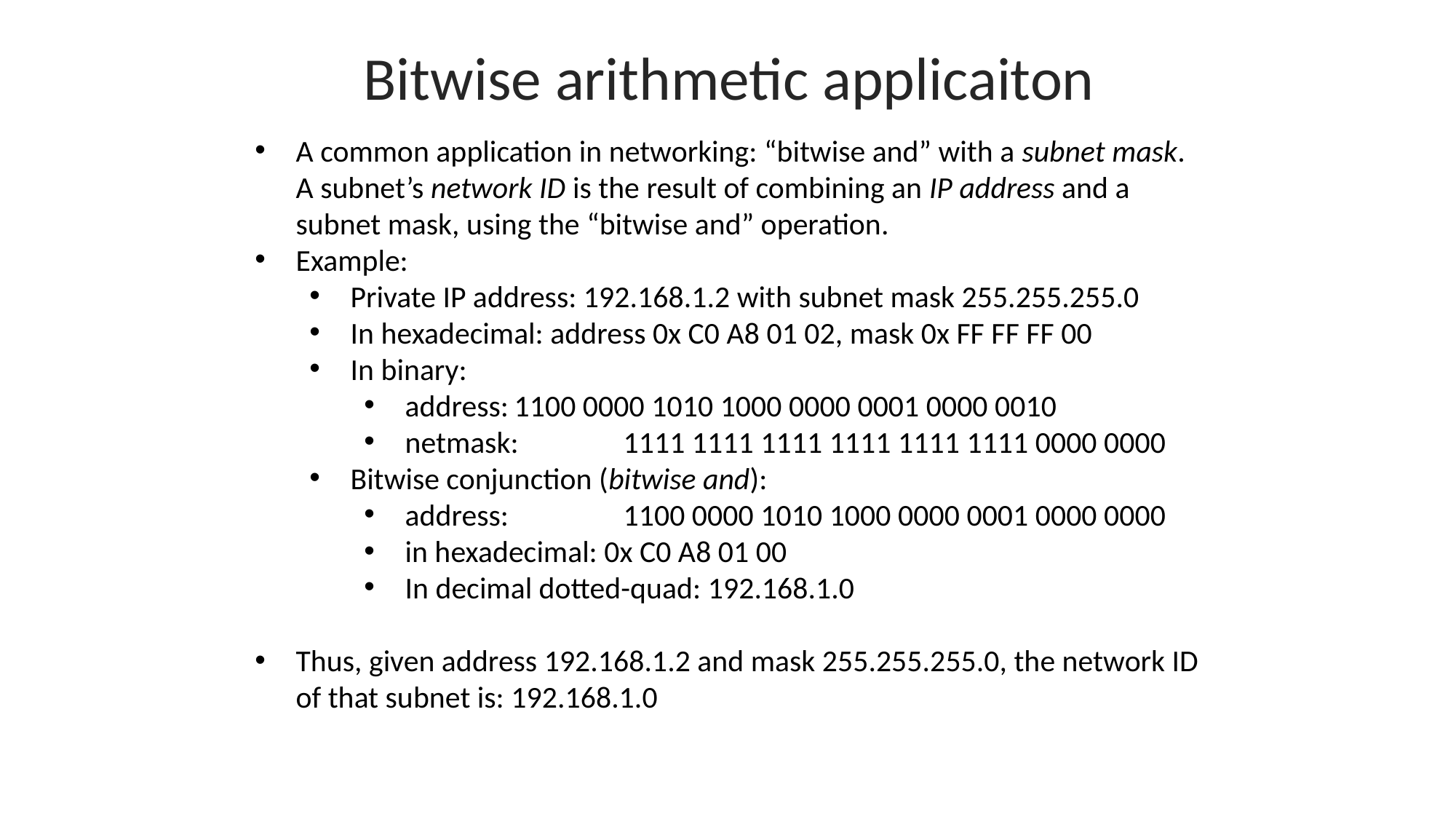

Bitwise arithmetic applicaiton
A common application in networking: “bitwise and” with a subnet mask. A subnet’s network ID is the result of combining an IP address and a subnet mask, using the “bitwise and” operation.
Example:
Private IP address: 192.168.1.2 with subnet mask 255.255.255.0
In hexadecimal: address 0x C0 A8 01 02, mask 0x FF FF FF 00
In binary:
address:	1100 0000 1010 1000 0000 0001 0000 0010
netmask:	1111 1111 1111 1111 1111 1111 0000 0000
Bitwise conjunction (bitwise and):
address: 	1100 0000 1010 1000 0000 0001 0000 0000
in hexadecimal: 0x C0 A8 01 00
In decimal dotted-quad: 192.168.1.0

Thus, given address 192.168.1.2 and mask 255.255.255.0, the network ID of that subnet is: 192.168.1.0